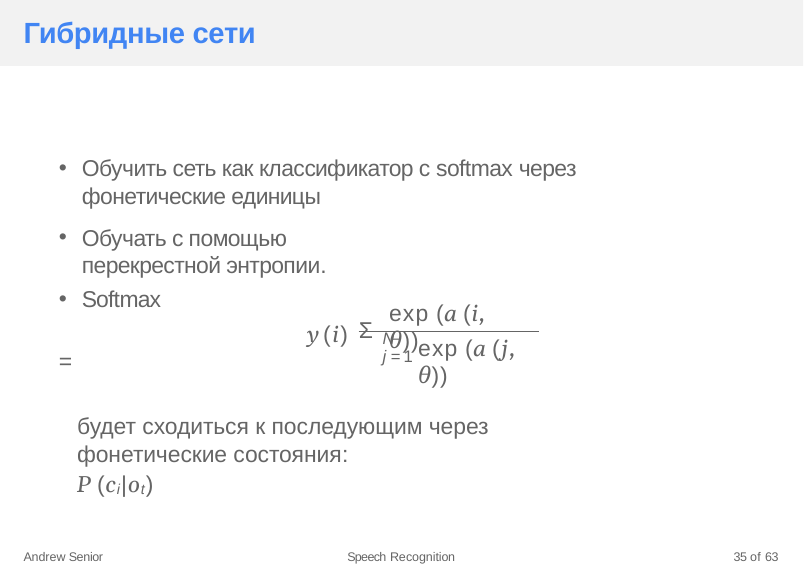

# Гибридные сети
Обучить сеть как классификатор с softmax через фонетические единицы
Обучать с помощью перекрестной энтропии.
Softmax
                                                    y (i) =
exp (a (i, θ))
Σ
N
j=1

exp (a (j, θ))
будет сходиться к последующим через фонетические состояния:
P (ci|ot)
Andrew Senior
Speech Recognition
35 of 63